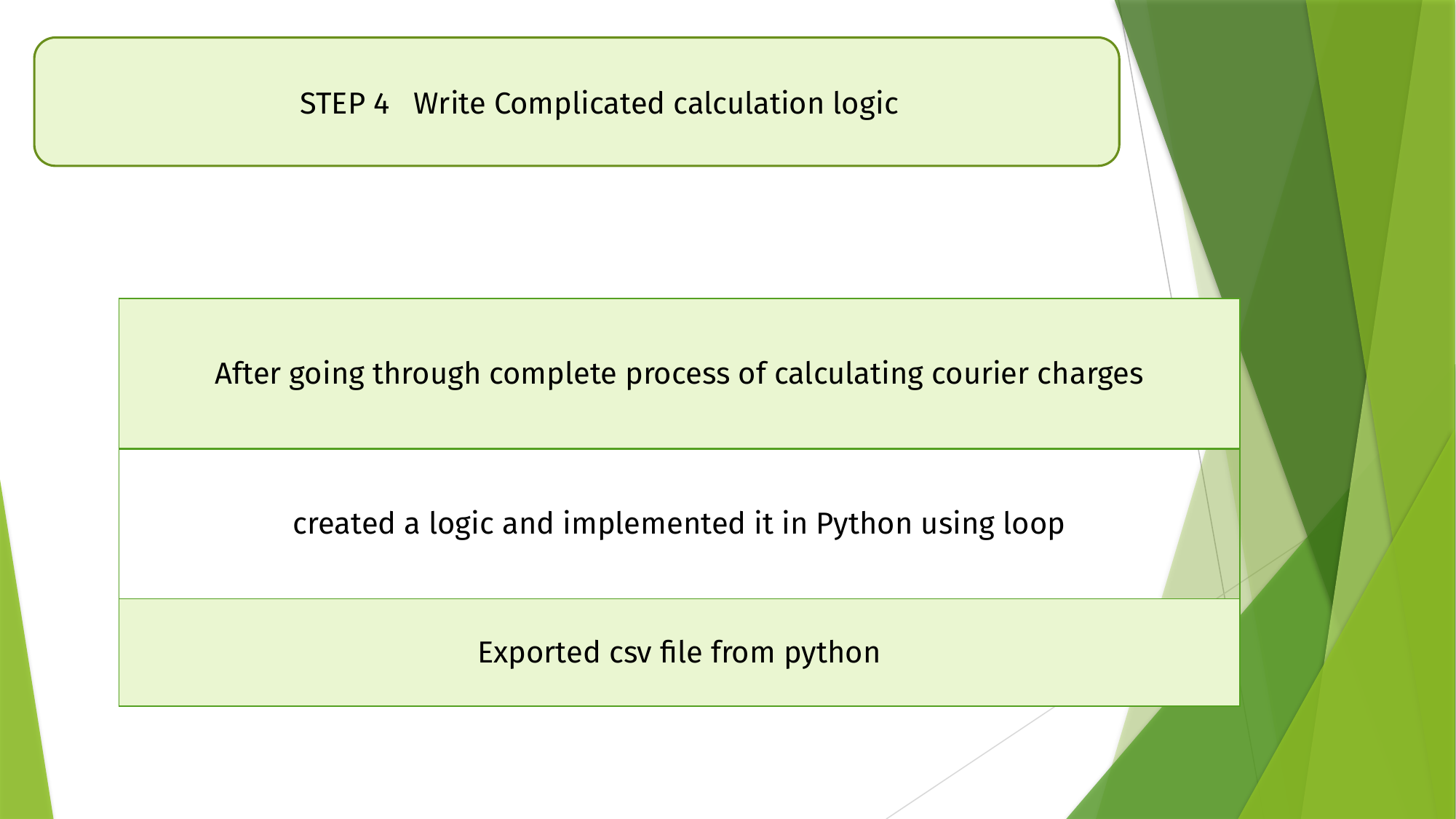

STEP 4   Write Complicated calculation logic
| After going through complete process of calculating courier charges |
| --- |
| created a logic and implemented it in Python using loop |
| Exported csv file from python |